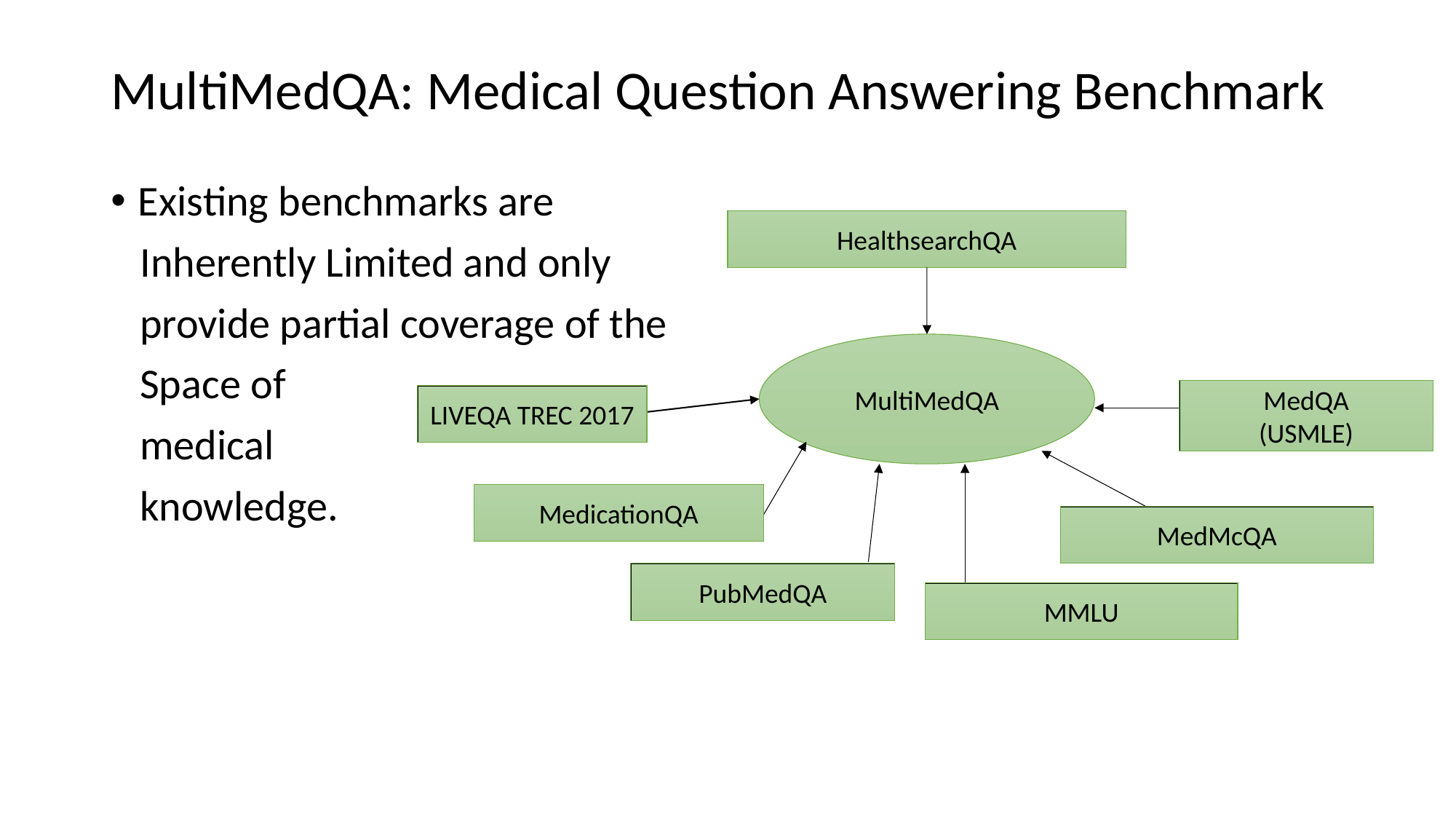

# MultiMedQA: Medical Question Answering Benchmark
Existing benchmarks are
   Inherently Limited and only
   provide partial coverage of the
   Space of
   medical
   knowledge.

HealthsearchQA
MultiMedQA
MedQA
(USMLE)
LIVEQA TREC 2017
MedicationQA
MedMcQA
PubMedQA
MMLU